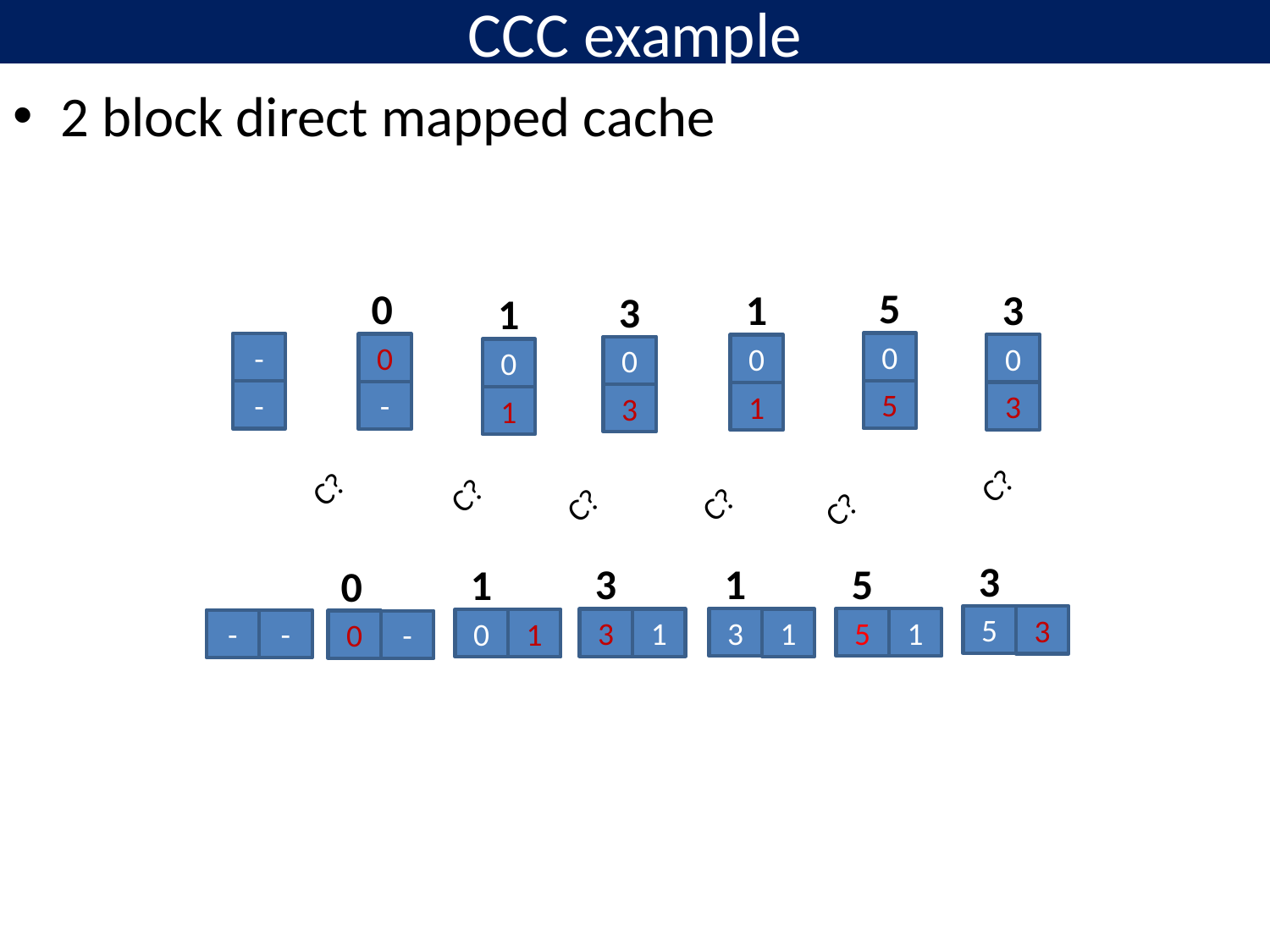

# CCC example
2 block direct mapped cache
5
0
5
C?
5
5
1
0
0
-
C?
0
0
-
3
0
3
C?
3
5
3
1
0
1
C?
1
3
1
3
0
3
C?
3
3
1
1
0
1
C?
1
0
1
-
-
-
-